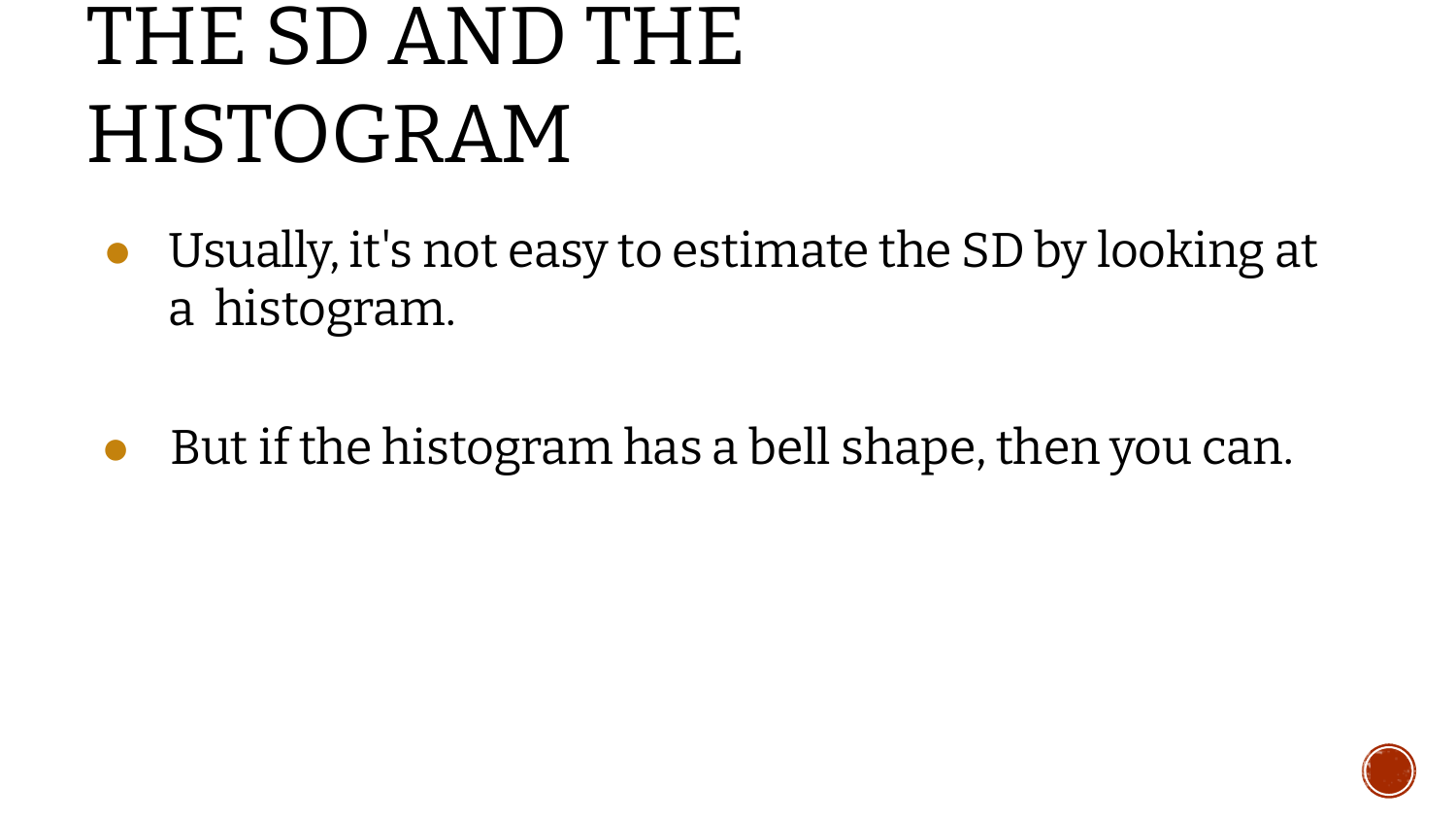

# The SD and the Histogram
●	Usually, it's not easy to estimate the SD by looking at a  histogram.

●	But if the histogram has a bell shape, then you can.